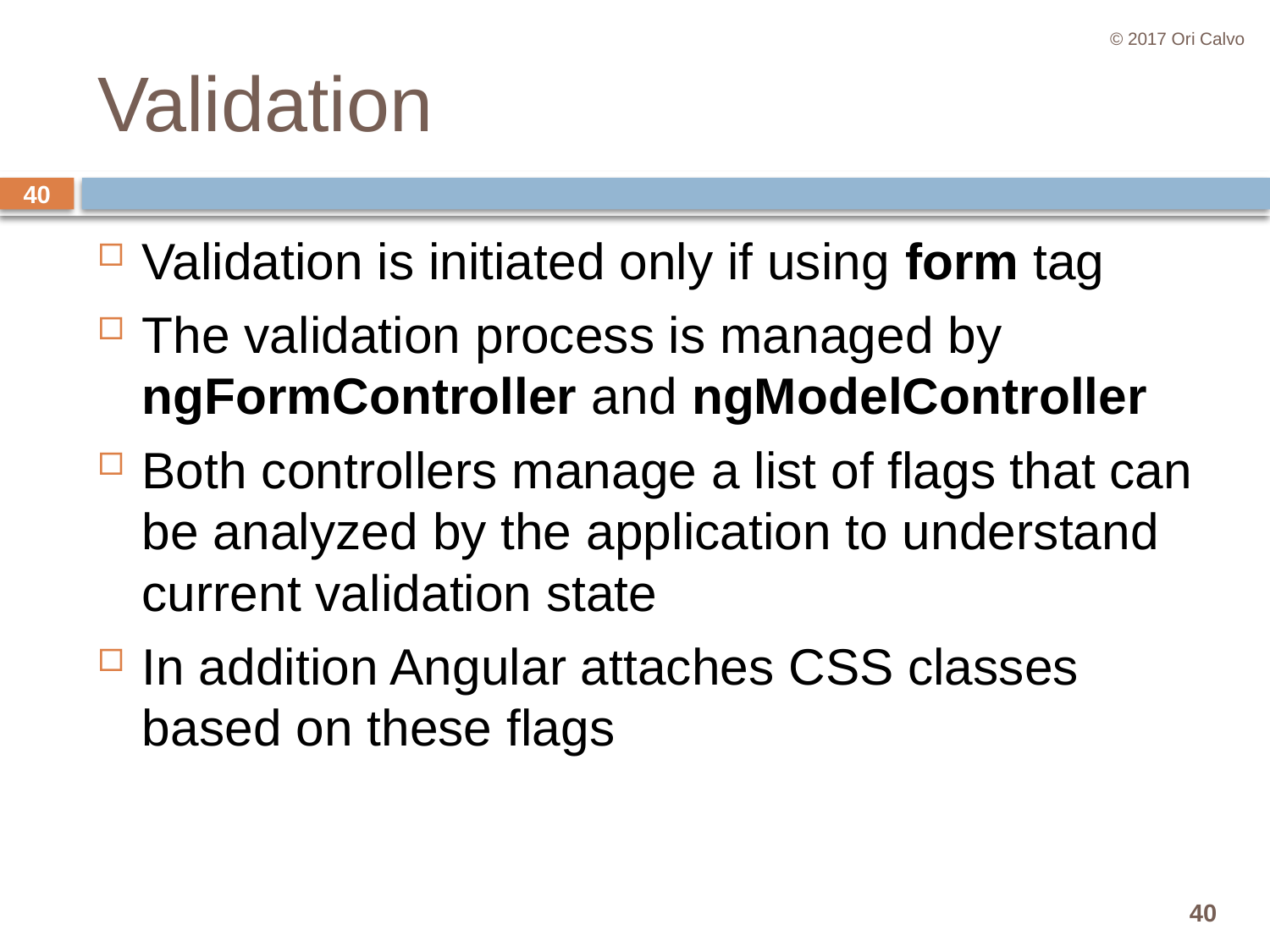

© 2017 Ori Calvo
# Validation
40
Validation is initiated only if using form tag
The validation process is managed by ngFormController and ngModelController
Both controllers manage a list of flags that can be analyzed by the application to understand current validation state
In addition Angular attaches CSS classes based on these flags